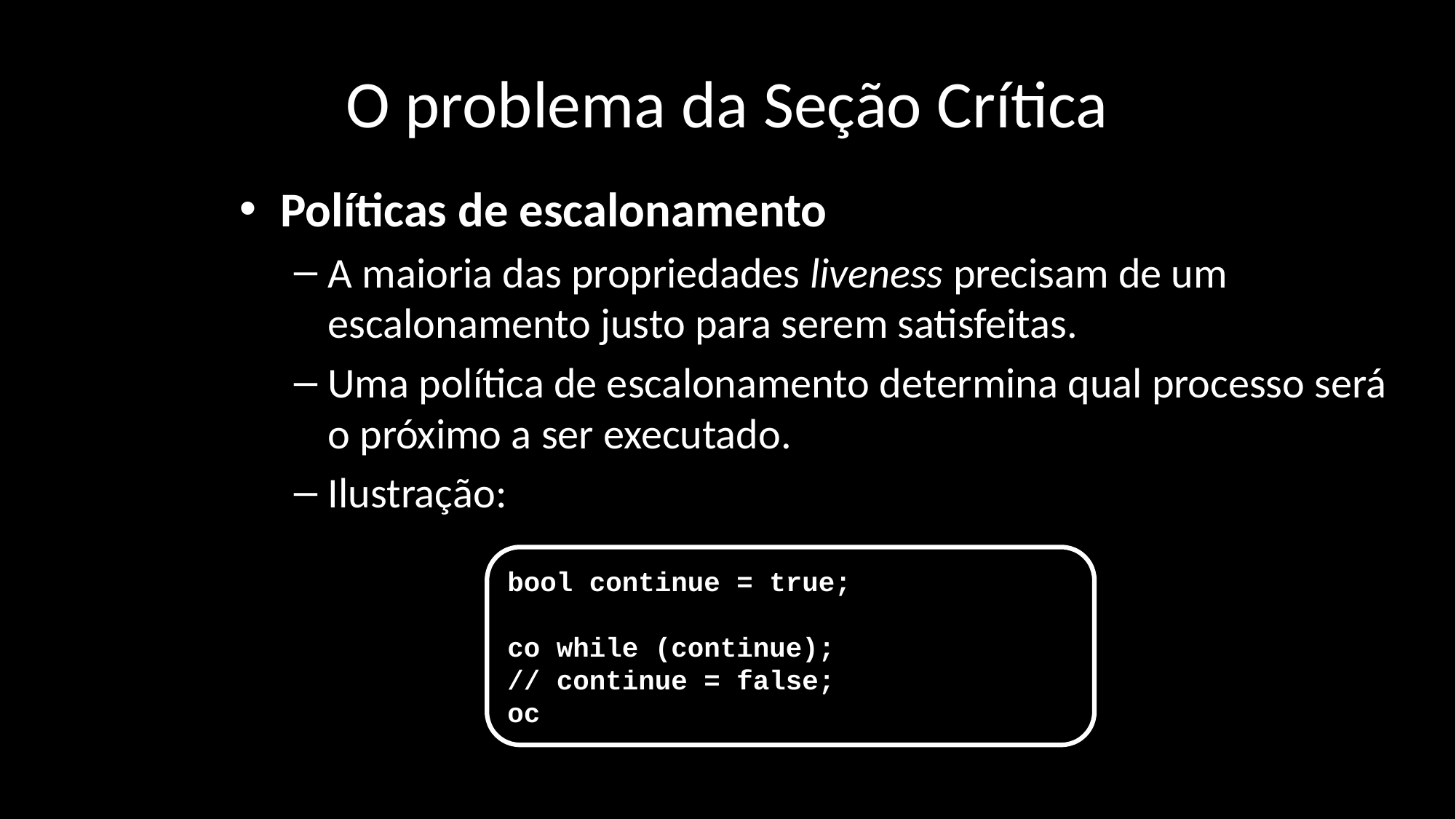

# O problema da Seção Crítica
Políticas de escalonamento
A maioria das propriedades liveness precisam de um escalonamento justo para serem satisfeitas.
Uma política de escalonamento determina qual processo será o próximo a ser executado.
Ilustração:

bool continue = true;

co while (continue);
// continue = false;
oc